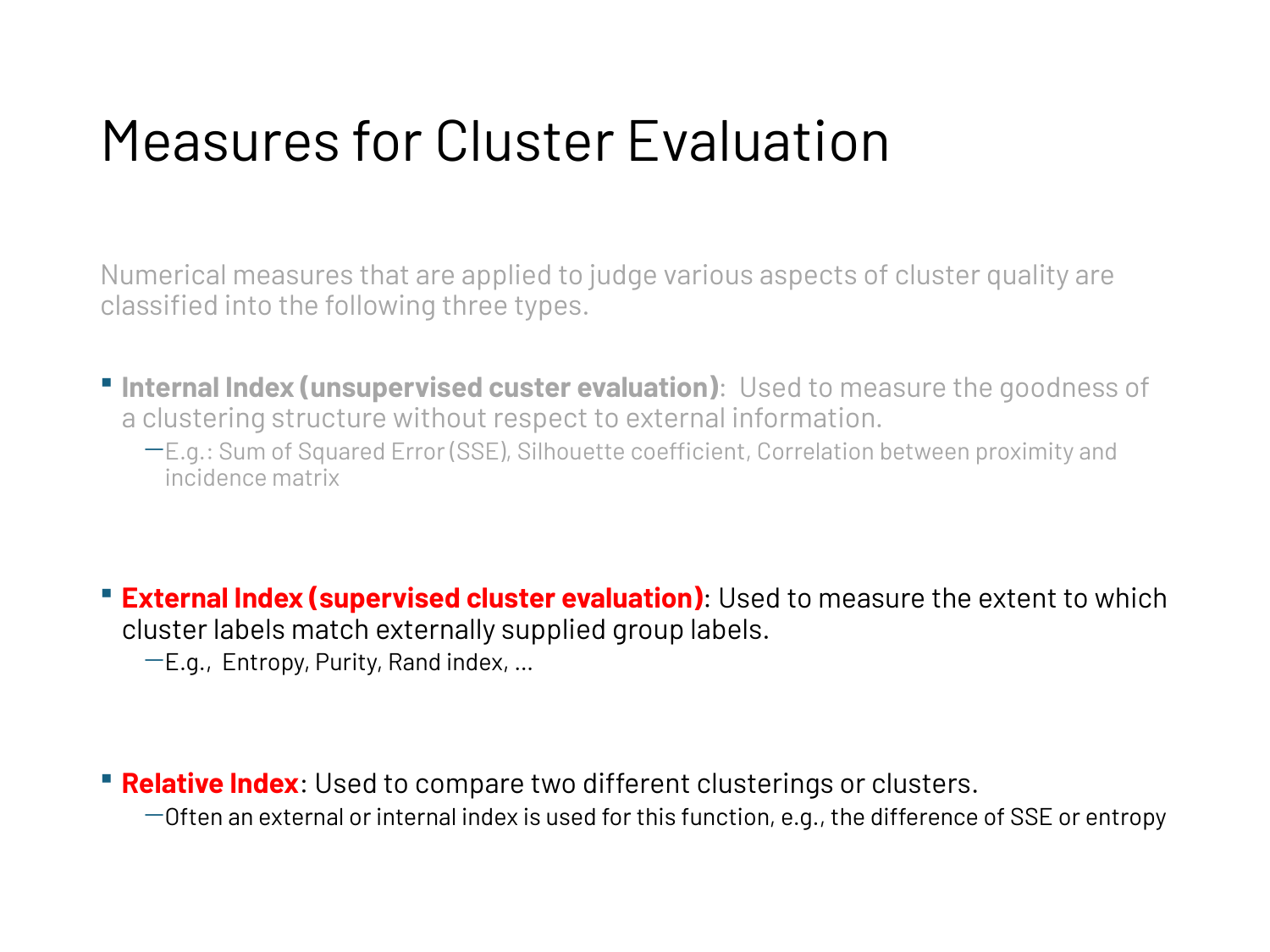

# Measures for Cluster Evaluation
Numerical measures that are applied to judge various aspects of cluster quality are classified into the following three types.

Internal Index (unsupervised custer evaluation):  Used to measure the goodness of a clustering structure without respect to external information.
E.g.: Sum of Squared Error (SSE), Silhouette coefficient, Correlation between proximity and incidence matrix

External Index (supervised cluster evaluation): Used to measure the extent to which cluster labels match externally supplied group labels.
E.g.,  Entropy, Purity, Rand index, …

Relative Index: Used to compare two different clusterings or clusters.
Often an external or internal index is used for this function, e.g., the difference of SSE or entropy